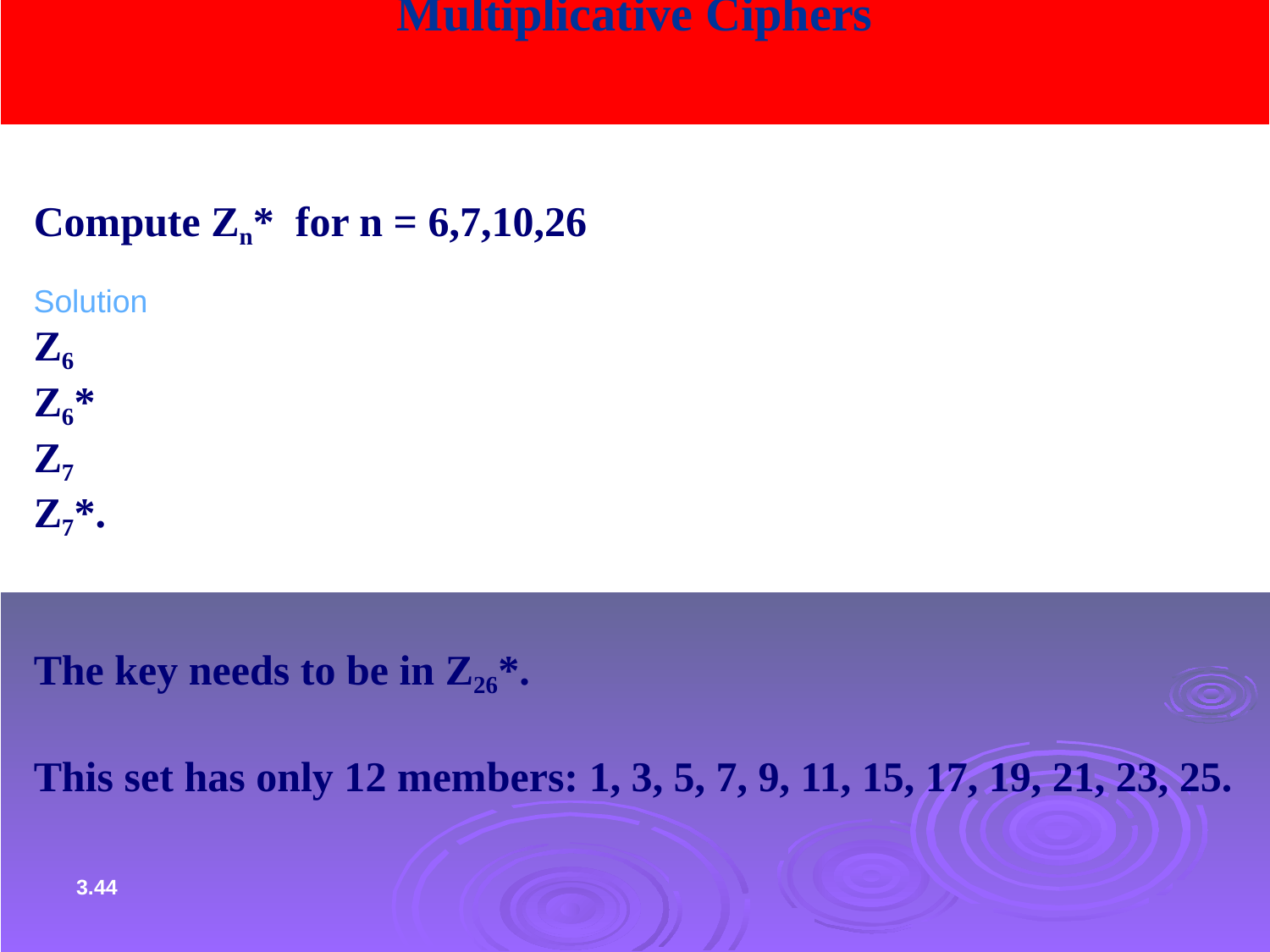

Multiplicative Ciphers

Z6
Z6*
Z7
Z7*.

The key needs to be in Z26*.

This set has only 12 members: 1, 3, 5, 7, 9, 11, 15, 17, 19, 21, 23, 25.

Compute Zn*  for n = 6,7,10,26
Solution
3.44